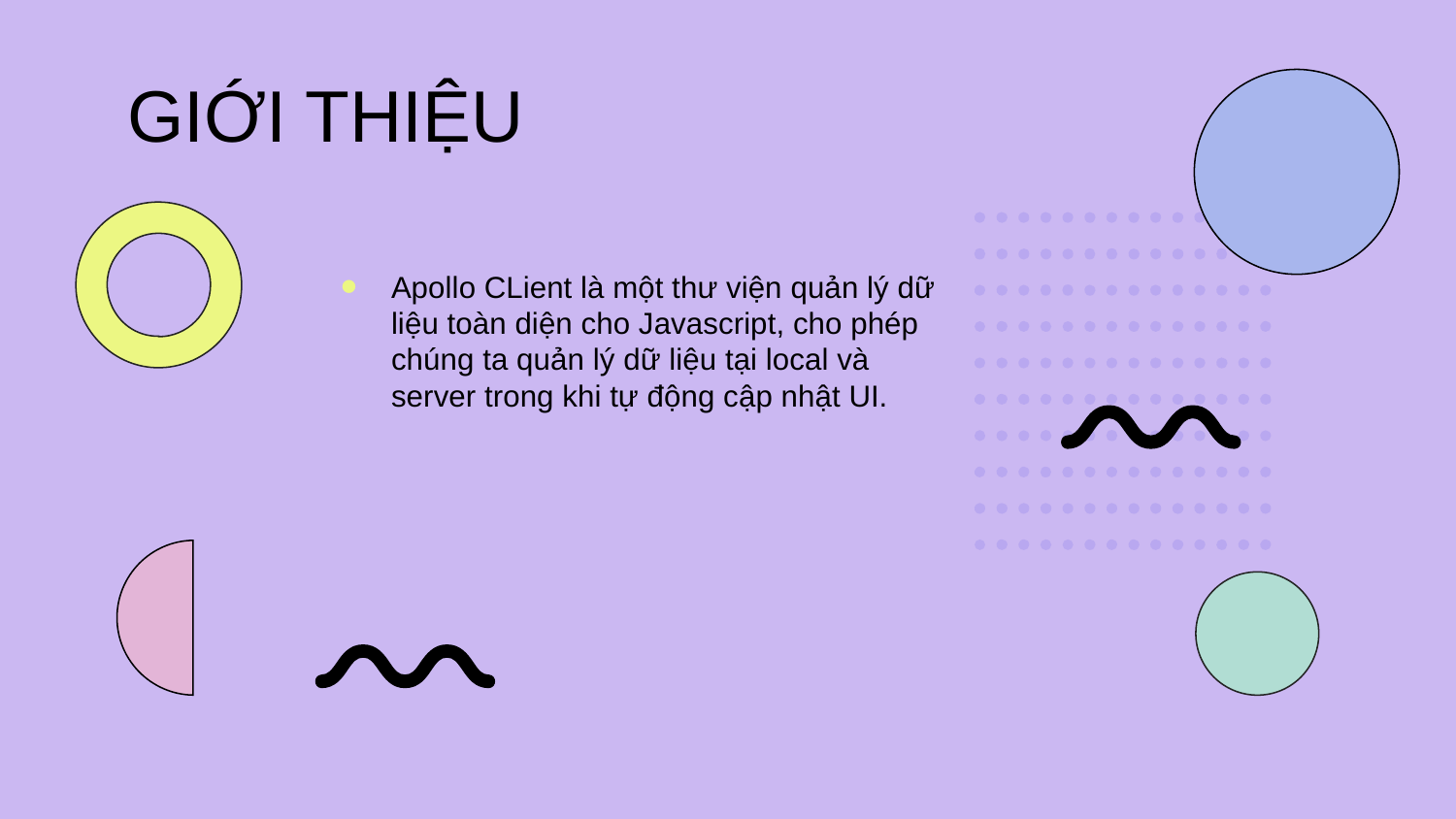

# GIỚI THIỆU
Apollo CLient là một thư viện quản lý dữ liệu toàn diện cho Javascript, cho phép chúng ta quản lý dữ liệu tại local và server trong khi tự động cập nhật UI.